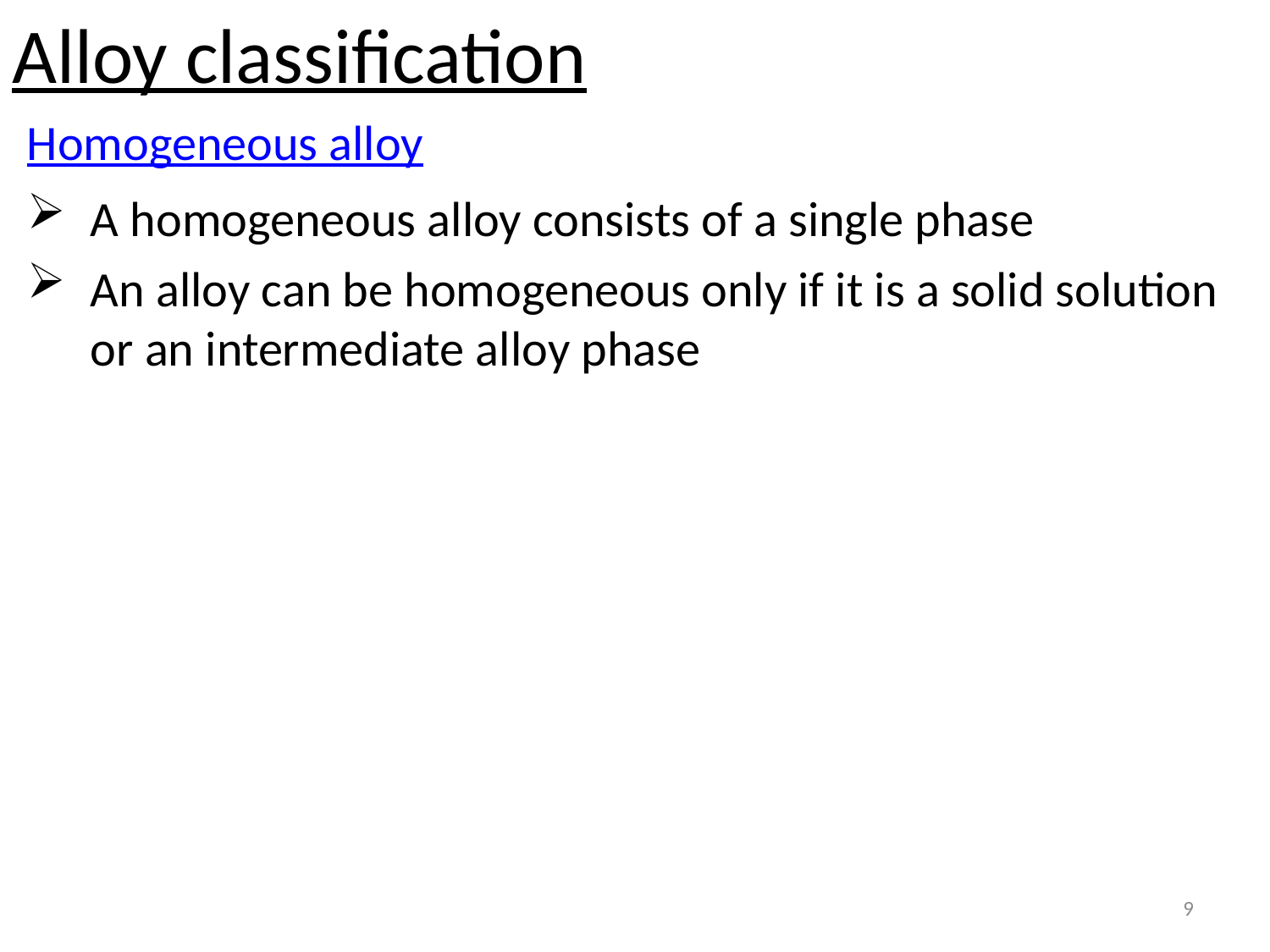

Alloy classification
Homogeneous alloy
A homogeneous alloy consists of a single phase
An alloy can be homogeneous only if it is a solid solution or an intermediate alloy phase
9